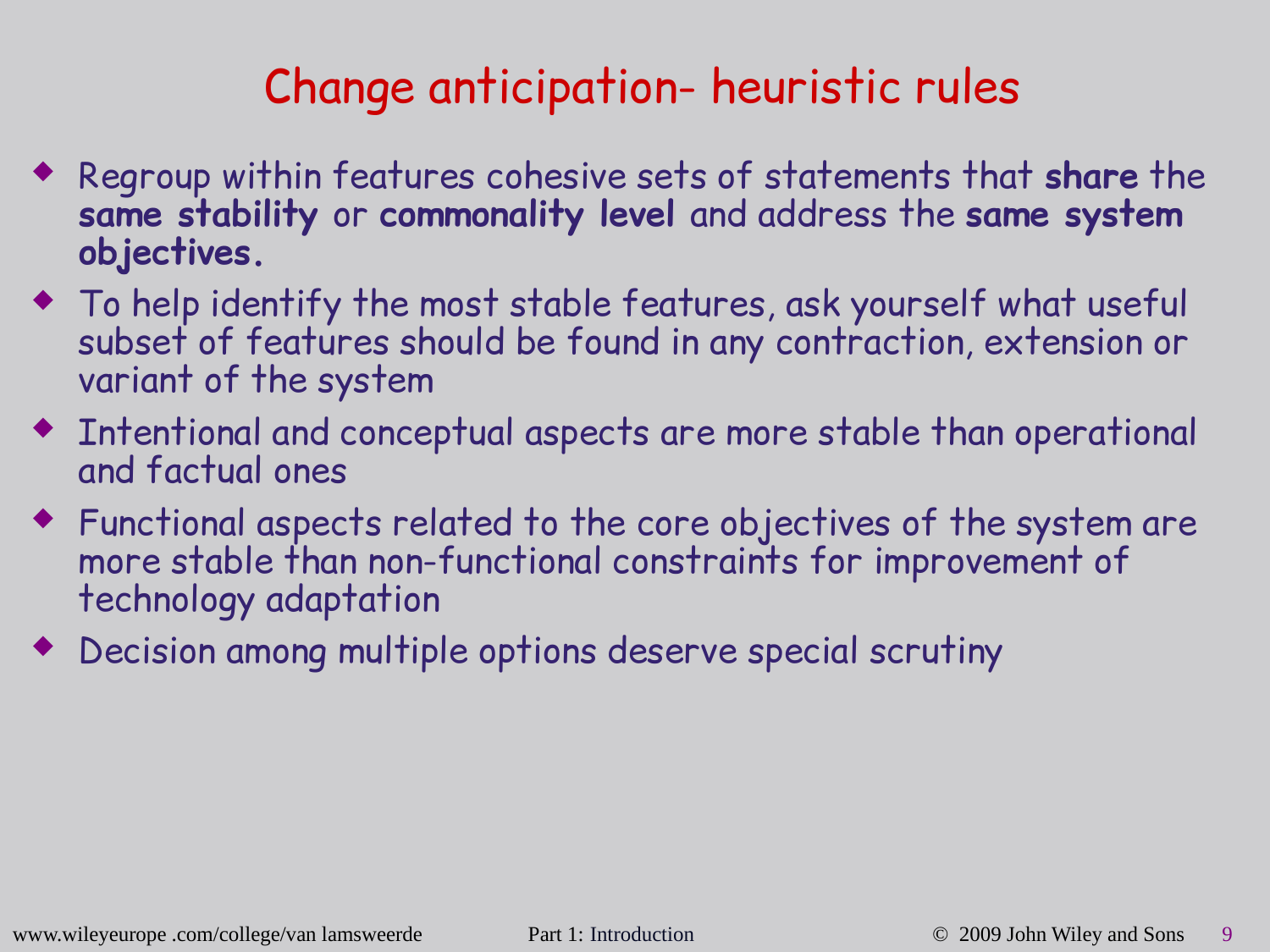

Change anticipation- heuristic rules
Regroup within features cohesive sets of statements that share the same stability or commonality level and address the same system objectives.
To help identify the most stable features, ask yourself what useful subset of features should be found in any contraction, extension or variant of the system
Intentional and conceptual aspects are more stable than operational and factual ones
Functional aspects related to the core objectives of the system are more stable than non-functional constraints for improvement of technology adaptation
Decision among multiple options deserve special scrutiny